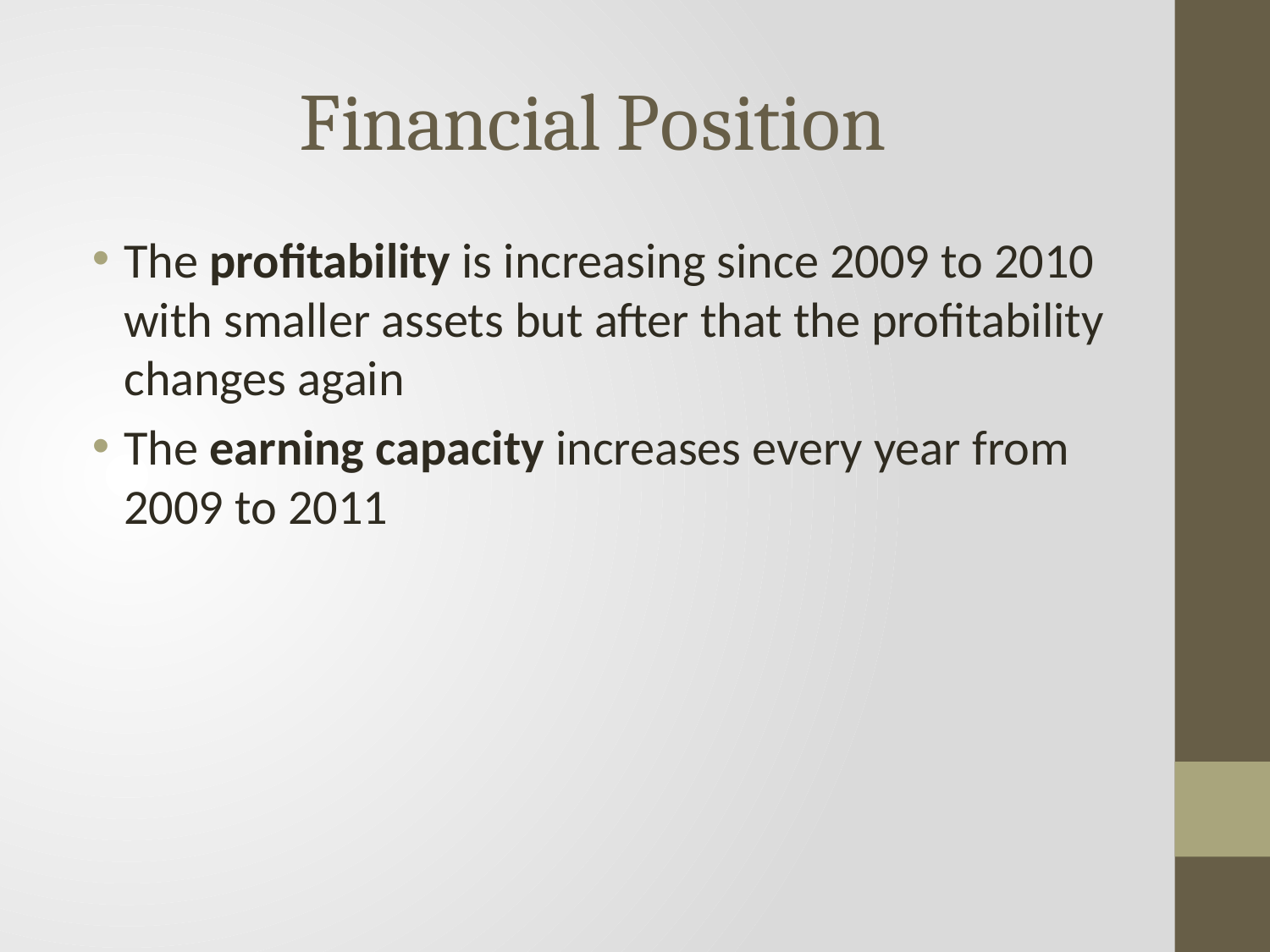

# Financial Position
The profitability is increasing since 2009 to 2010 with smaller assets but after that the profitability changes again
The earning capacity increases every year from 2009 to 2011